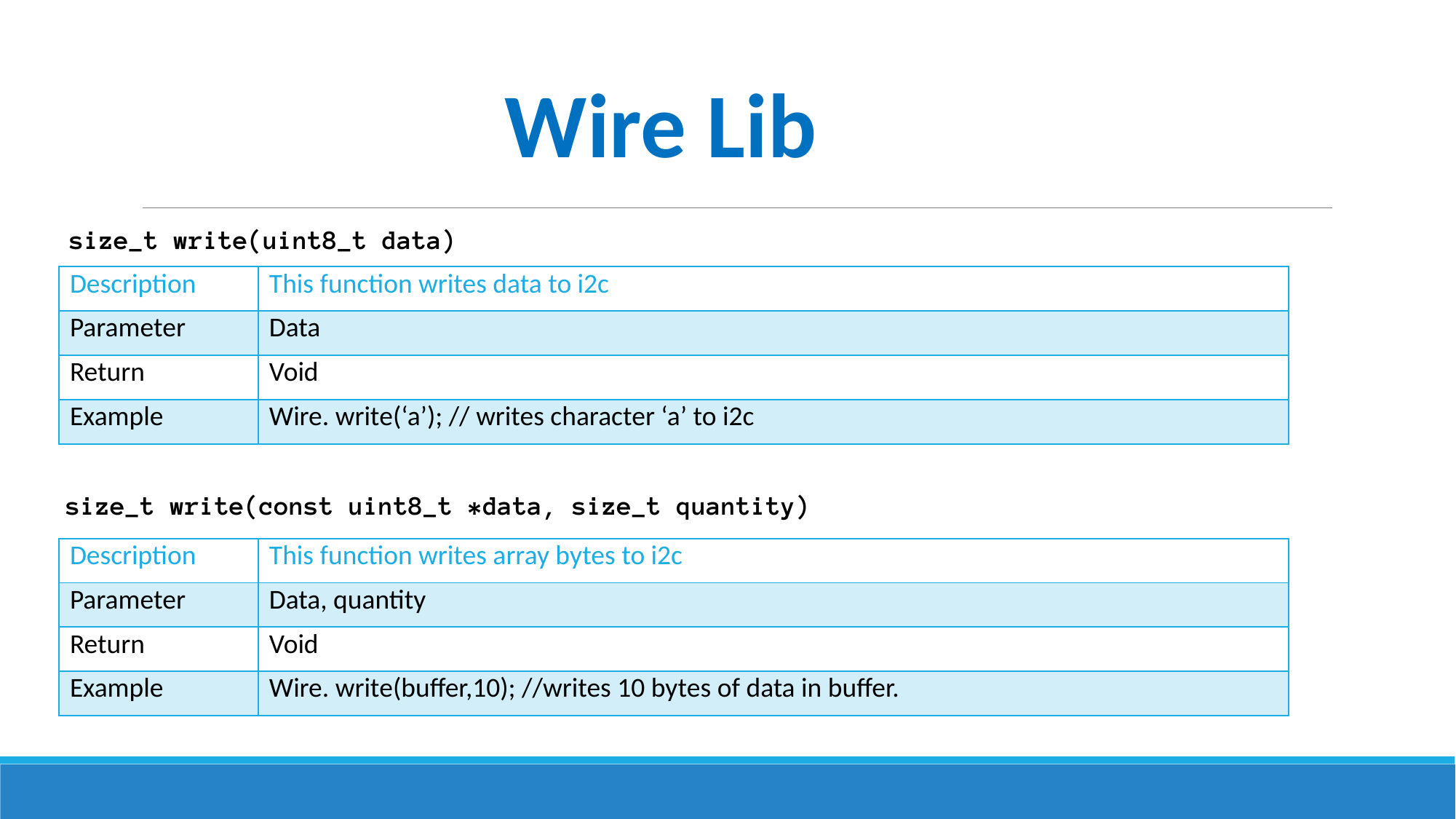

Wire Lib
size_t write(uint8_t data)
| Description | This function writes data to i2c |
| --- | --- |
| Parameter | Data |
| Return | Void |
| Example | Wire. write(‘a’); // writes character ‘a’ to i2c |
size_t write(const uint8_t *data, size_t quantity)
| Description | This function writes array bytes to i2c |
| --- | --- |
| Parameter | Data, quantity |
| Return | Void |
| Example | Wire. write(buffer,10); //writes 10 bytes of data in buffer. |